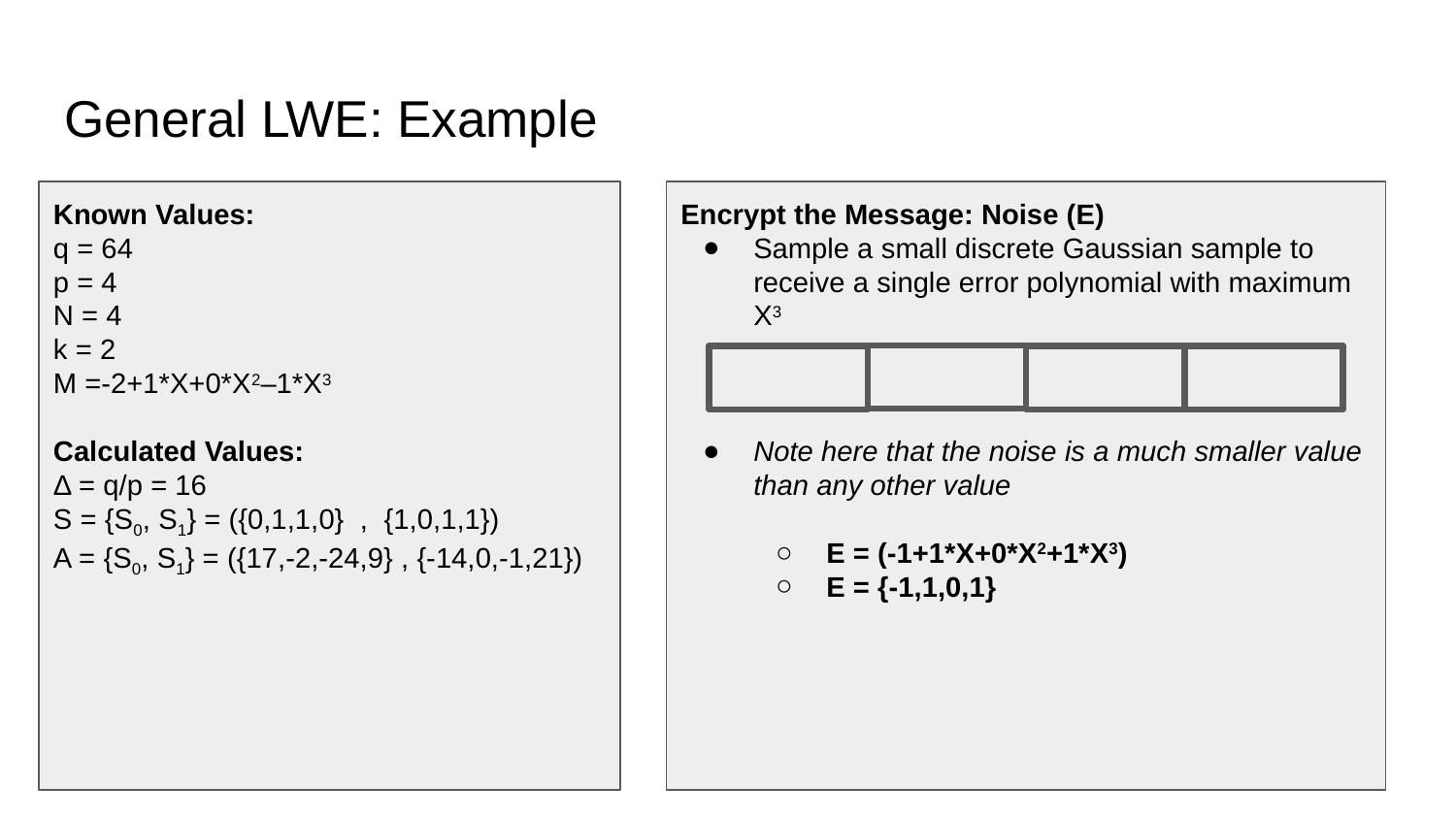

# General LWE: Example
Known Values:
q = 64
p = 4
N = 4
k = 2​
M =-2+1*X+0*X2–1*X3​

Calculated Values:
Δ = q/p = 16​
S = {S0, S1} = ({0,1,1,0}  ,  {1,0,1,1})
A = {S0, S1} = ({17,-2,-24,9} , {-14,0,-1,21})

Encrypt the Message: Noise (E)
Sample a small discrete Gaussian sample to receive a single error polynomial with maximum X3

Note here that the noise is a much smaller value than any other value

E = (-1+1*X+0*X2+1*X3)
E = {-1,1,0,1}

-1
1

0
1